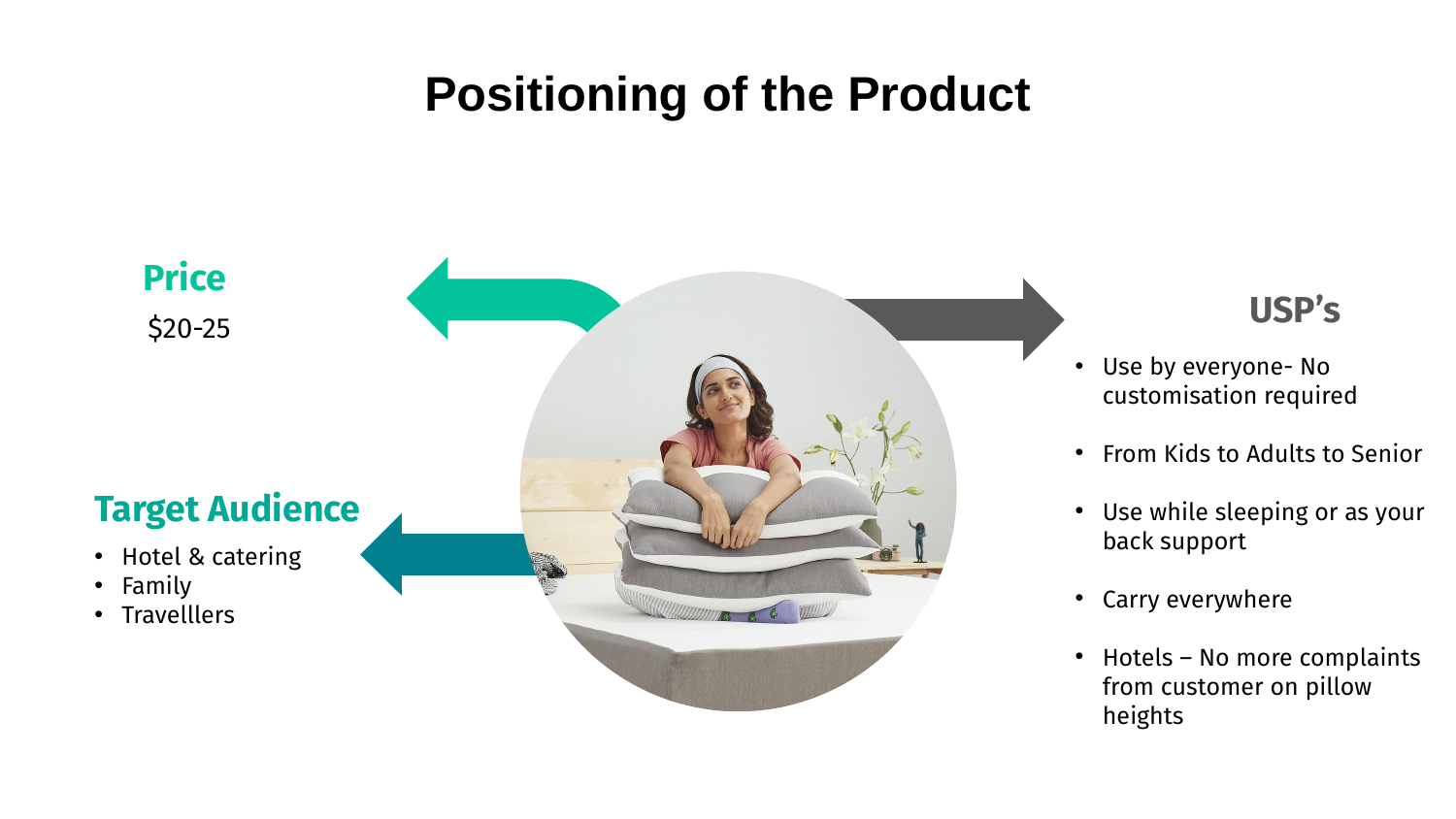

# Positioning of the Product
Price
$20-25

USP’s
Use by everyone- No customisation required
From Kids to Adults to Senior
Use while sleeping or as your back support

Carry everywhere

Hotels – No more complaints from customer on pillow heights

Target Audience
Hotel & catering
Family
Travelllers